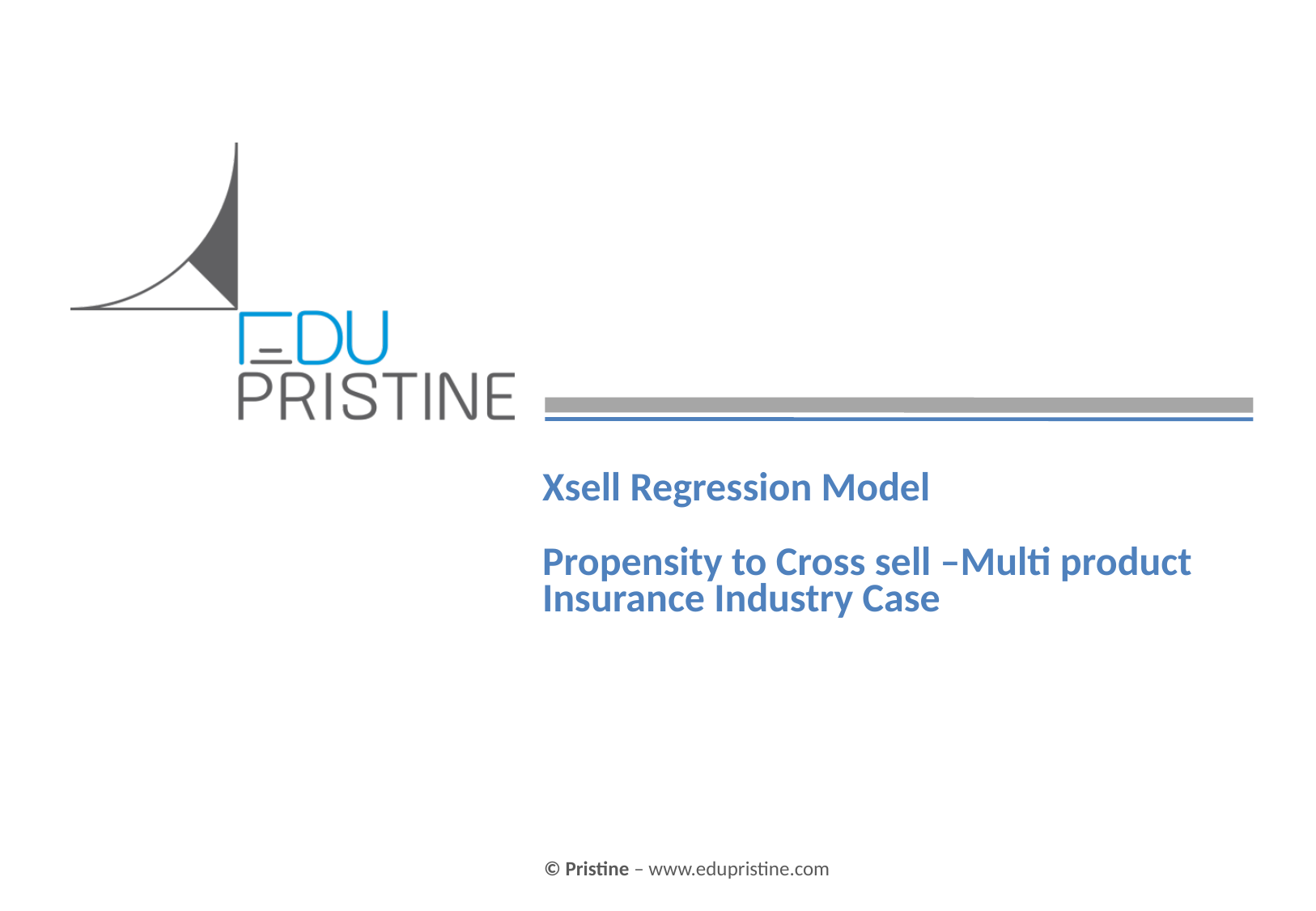

# Xsell Regression Model Propensity to Cross sell –Multi product Insurance Industry Case